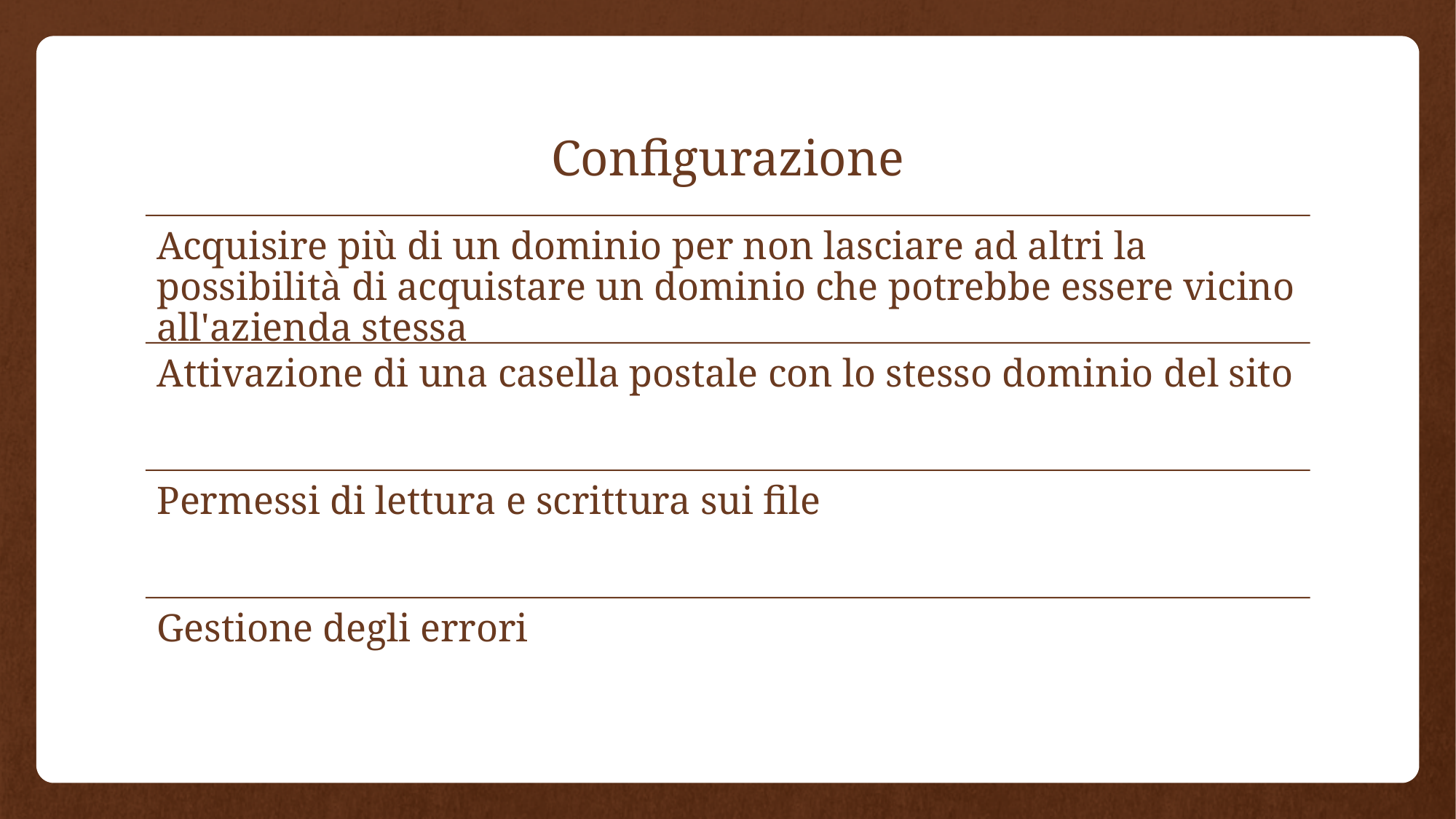

# Configurazione
Acquisire più di un dominio per non lasciare ad altri la possibilità di acquistare un dominio che potrebbe essere vicino all'azienda stessa
Attivazione di una casella postale con lo stesso dominio del sito
Permessi di lettura e scrittura sui file
Gestione degli errori